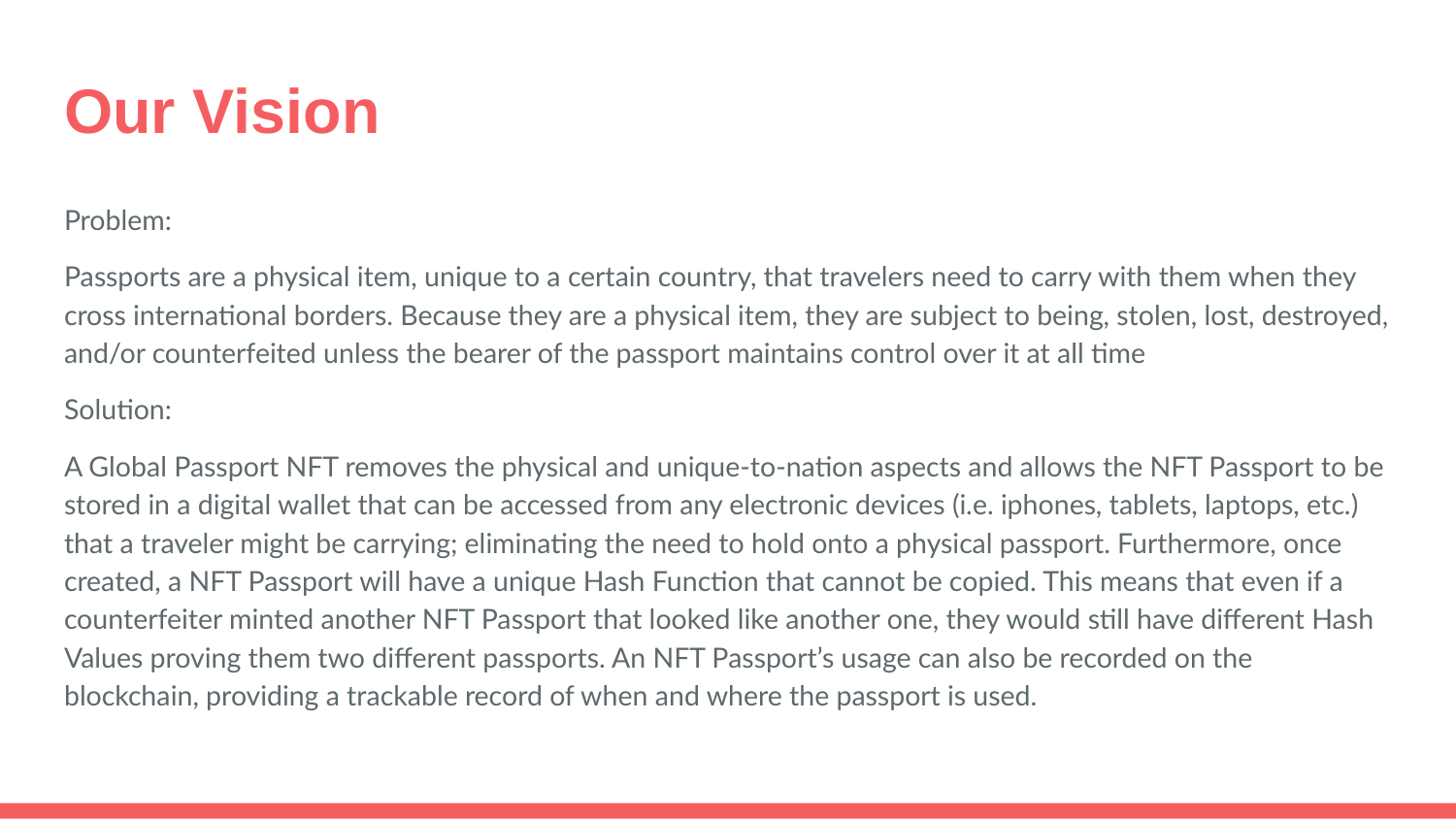

# Our Vision
Problem:
Passports are a physical item, unique to a certain country, that travelers need to carry with them when they cross international borders. Because they are a physical item, they are subject to being, stolen, lost, destroyed, and/or counterfeited unless the bearer of the passport maintains control over it at all time
Solution:
A Global Passport NFT removes the physical and unique-to-nation aspects and allows the NFT Passport to be stored in a digital wallet that can be accessed from any electronic devices (i.e. iphones, tablets, laptops, etc.) that a traveler might be carrying; eliminating the need to hold onto a physical passport. Furthermore, once created, a NFT Passport will have a unique Hash Function that cannot be copied. This means that even if a counterfeiter minted another NFT Passport that looked like another one, they would still have different Hash Values proving them two different passports. An NFT Passport’s usage can also be recorded on the blockchain, providing a trackable record of when and where the passport is used.